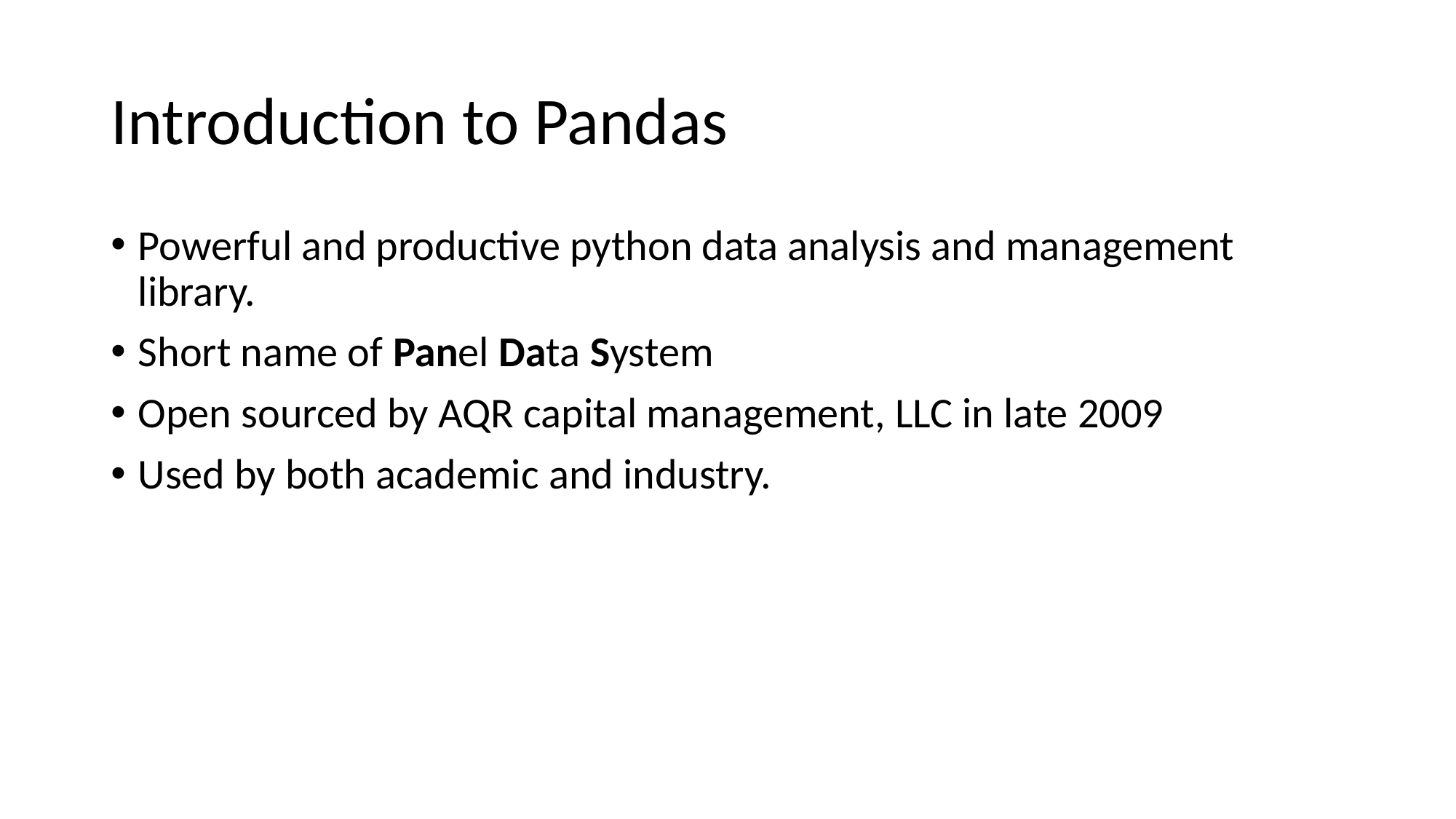

# Introduction to Pandas
Powerful and productive python data analysis and management library.
Short name of Panel Data System
Open sourced by AQR capital management, LLC in late 2009
Used by both academic and industry.